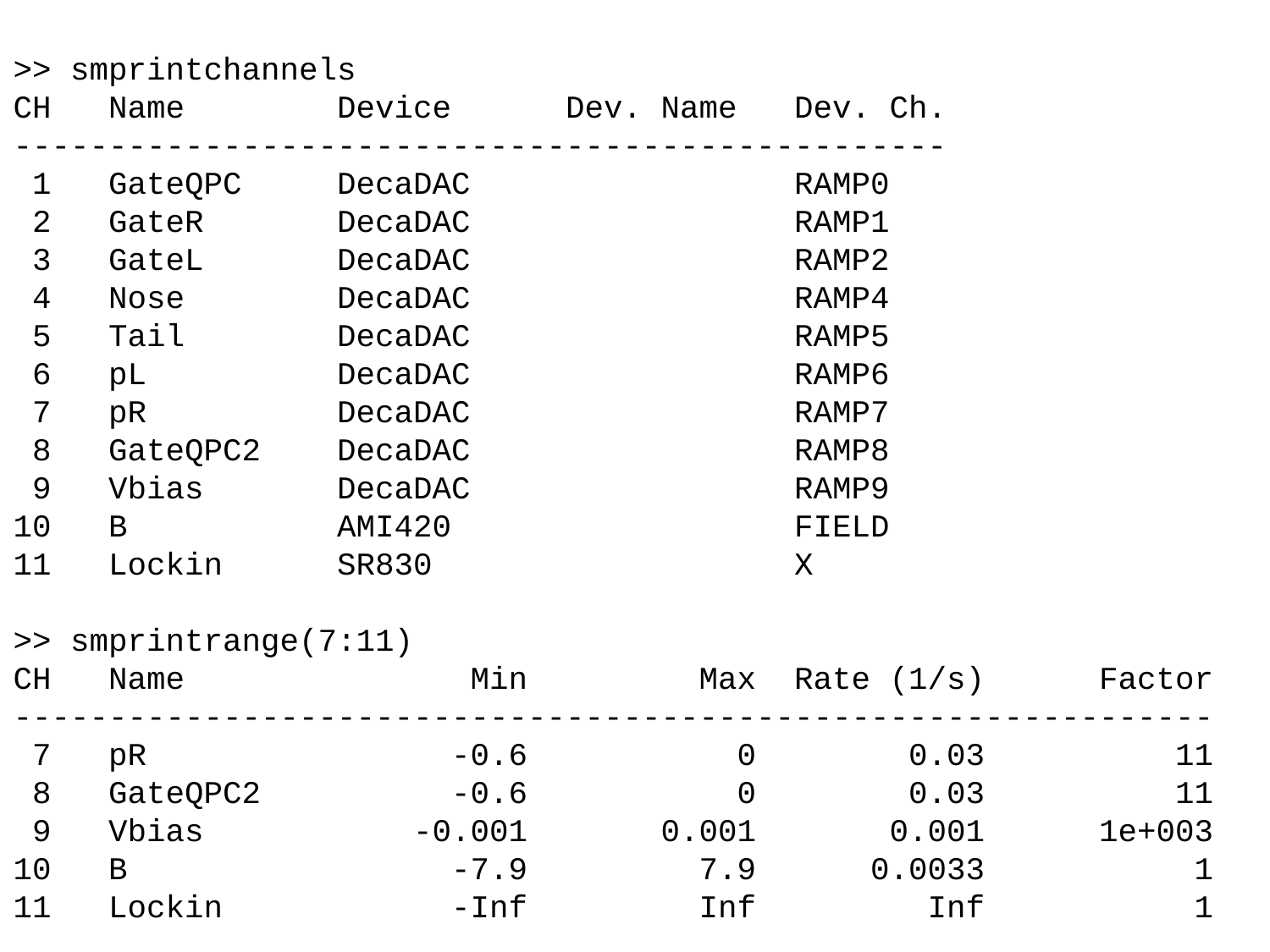

>> smprintchannels
CH   Name        Device      Dev. Name   Dev. Ch.
-------------------------------------------------
 1   GateQPC     DecaDAC                 RAMP0
 2   GateR       DecaDAC                 RAMP1
 3   GateL       DecaDAC                 RAMP2
 4   Nose        DecaDAC                 RAMP4
 5   Tail        DecaDAC                 RAMP5
 6   pL          DecaDAC                 RAMP6
 7   pR          DecaDAC                 RAMP7
 8   GateQPC2    DecaDAC                 RAMP8
 9   Vbias       DecaDAC                 RAMP9
10   B           AMI420                  FIELD
11   Lockin      SR830                   X

>> smprintrange(7:11)
CH   Name               Min         Max  Rate (1/s)      Factor
---------------------------------------------------------------
 7   pR                -0.6           0        0.03          11
 8   GateQPC2          -0.6           0        0.03          11
 9   Vbias           -0.001       0.001       0.001      1e+003
10   B                 -7.9         7.9      0.0033           1
11   Lockin            -Inf         Inf         Inf           1